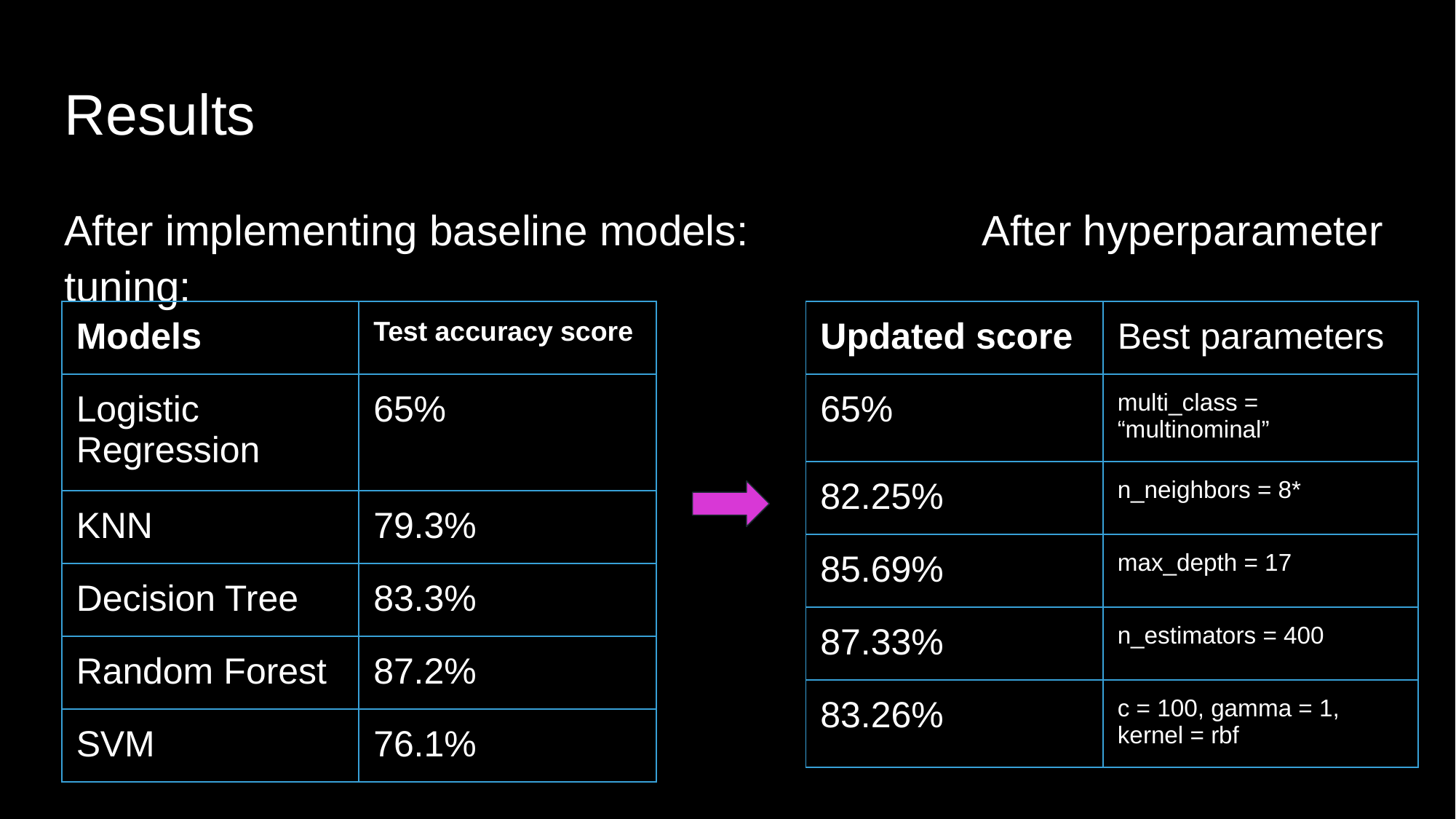

# Results
After implementing baseline models:                    After hyperparameter tuning:
| Models | Test accuracy score |
| --- | --- |
| Logistic Regression | 65% |
| KNN | 79.3% |
| Decision Tree | 83.3% |
| Random Forest | 87.2% |
| SVM | 76.1% |
| Updated score | Best parameters |
| --- | --- |
| 65% | multi\_class = “multinominal” |
| 82.25% | n\_neighbors = 8\* |
| 85.69% | max\_depth = 17 |
| 87.33% | n\_estimators = 400 |
| 83.26% | c = 100, gamma = 1, kernel = rbf |